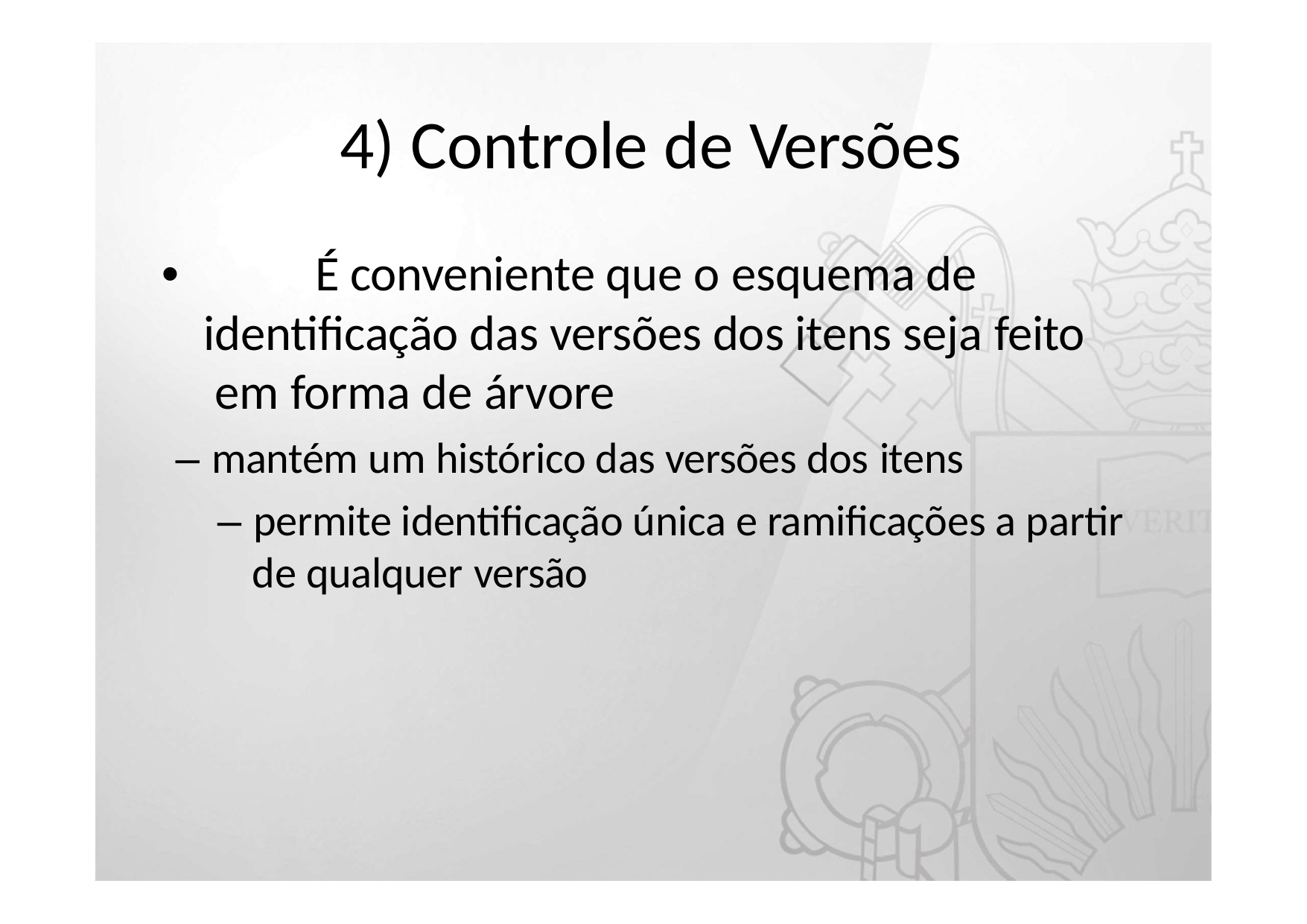

# 4) Controle de Versões
•		É conveniente que o esquema de  identificação das versões dos itens seja feito  em forma de árvore
– mantém um histórico das versões dos itens
– permite identificação única e ramificações a partir  de qualquer versão